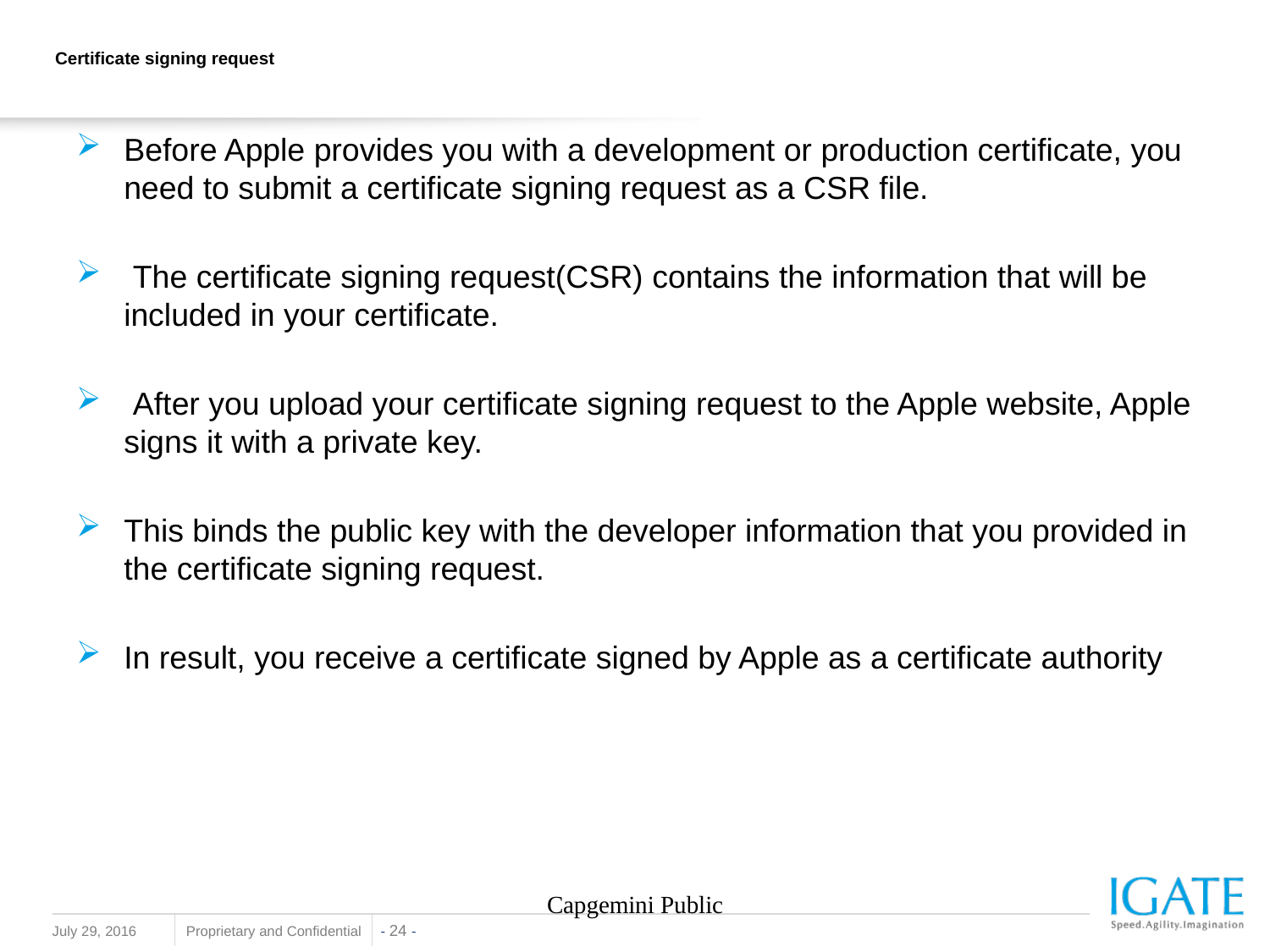

# Certificate signing request
Before Apple provides you with a development or production certificate, you need to submit a certificate signing request as a CSR file.

 The certificate signing request(CSR) contains the information that will be included in your certificate.

 After you upload your certificate signing request to the Apple website, Apple signs it with a private key.

This binds the public key with the developer information that you provided in the certificate signing request.

In result, you receive a certificate signed by Apple as a certificate authority
Capgemini Public